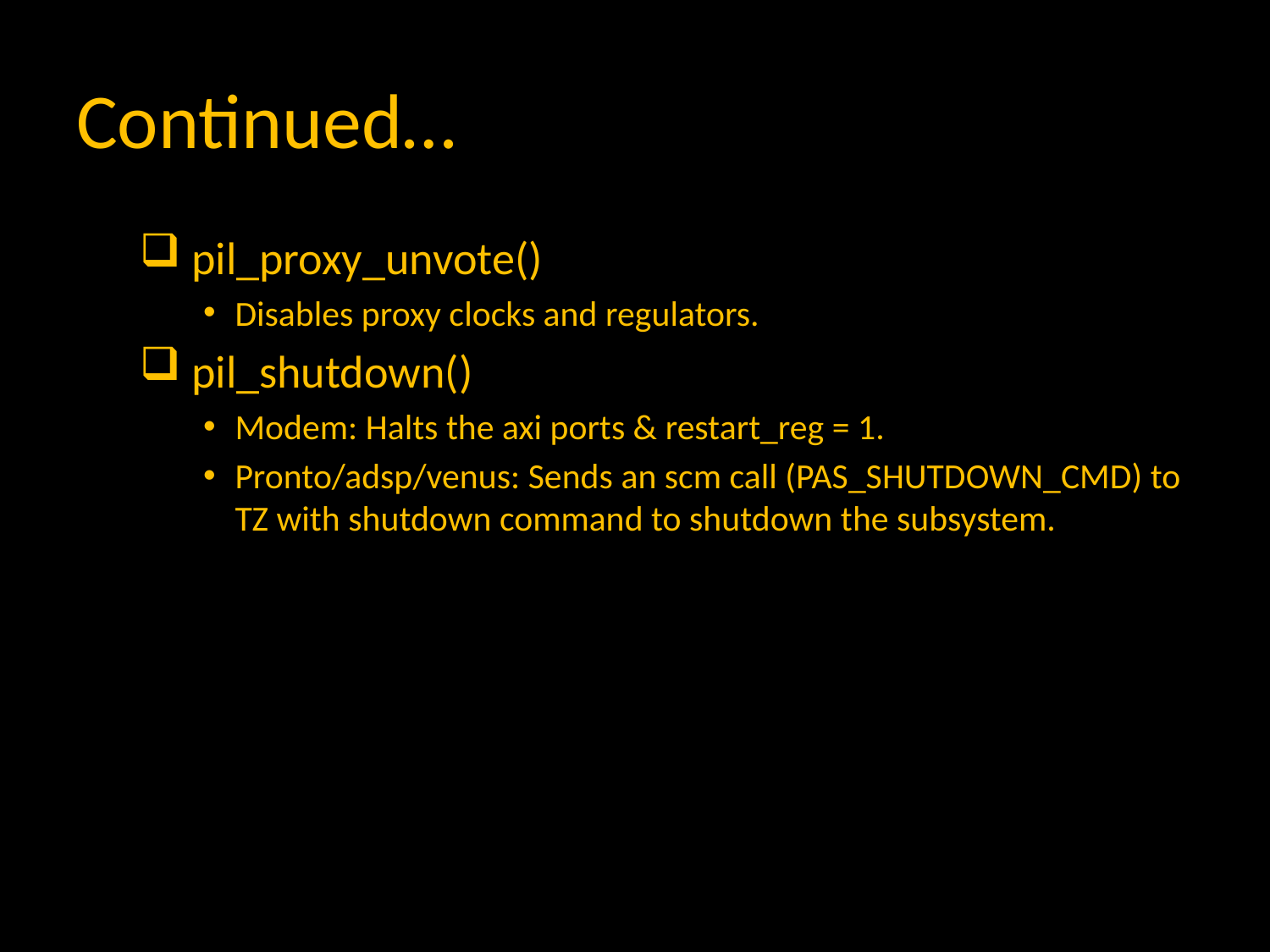

# Continued…
 pil_proxy_unvote()
Disables proxy clocks and regulators.
 pil_shutdown()
Modem: Halts the axi ports & restart_reg = 1.
Pronto/adsp/venus: Sends an scm call (PAS_SHUTDOWN_CMD) to TZ with shutdown command to shutdown the subsystem.